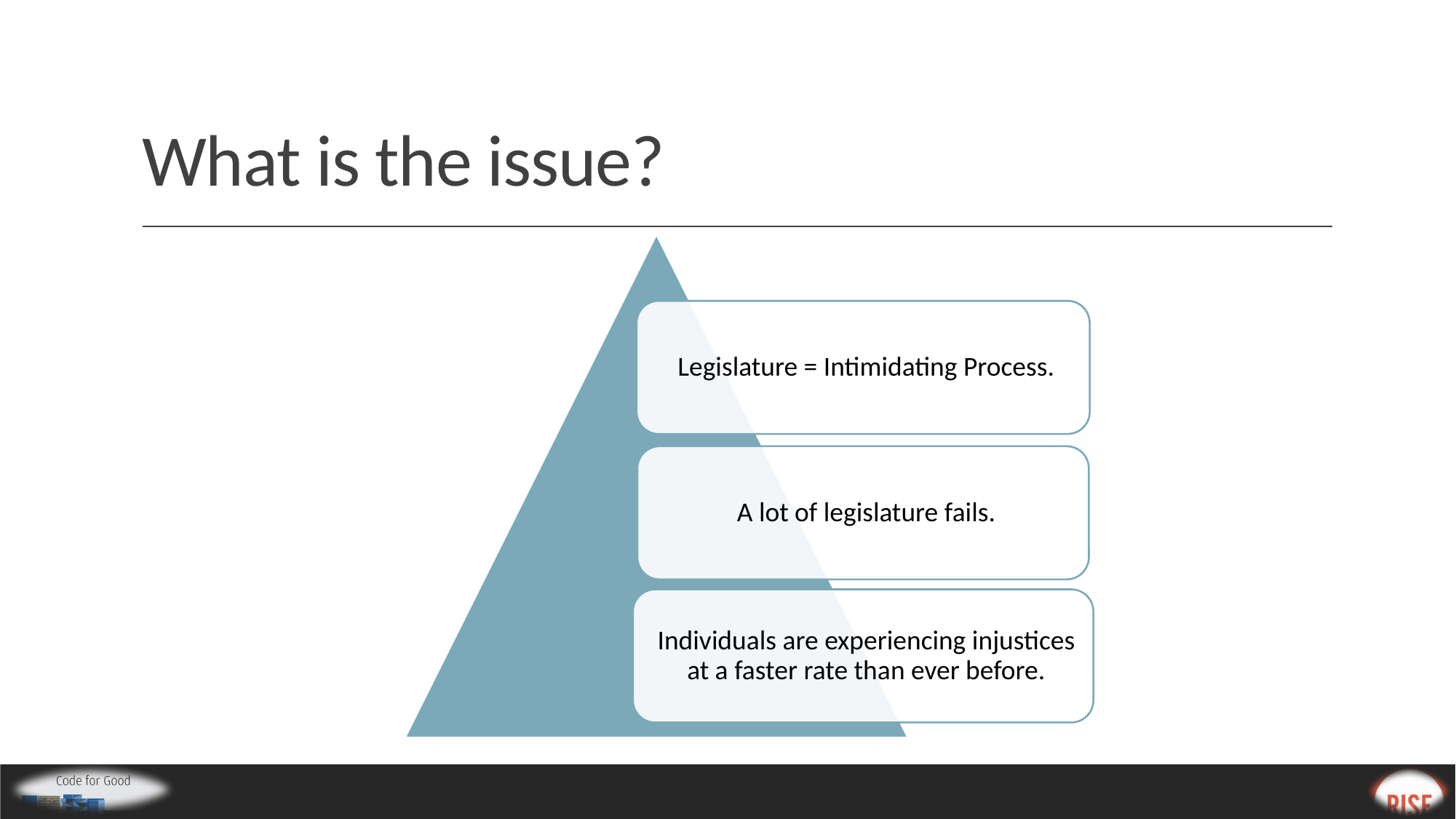

# What is the issue?
Legislature = Intimidating Process.
A lot of legislature fails.
Individuals are experiencing injustices at a faster rate than ever before.